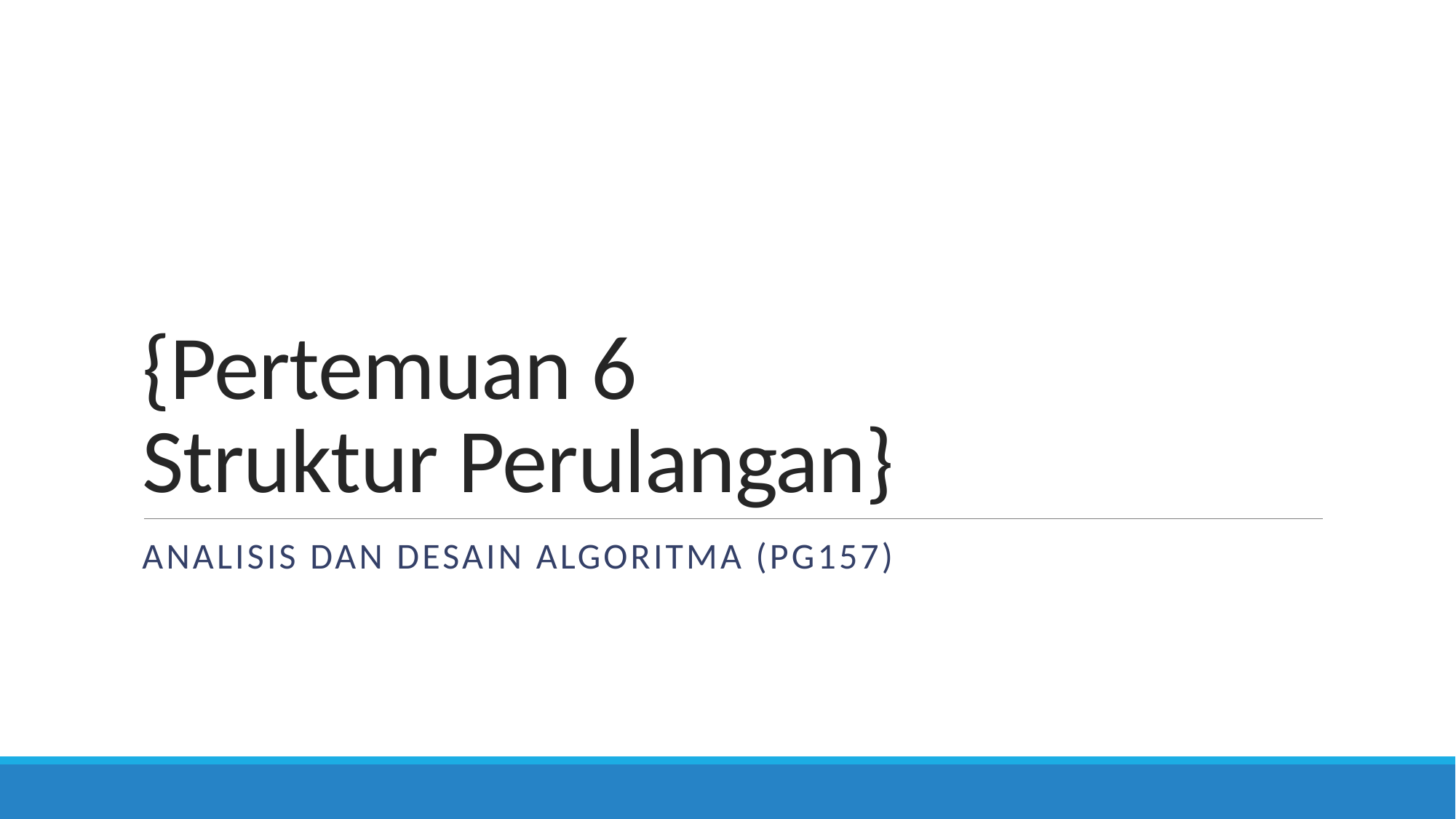

# {Pertemuan 6 Struktur Perulangan}
Analisis dan desain Algoritma (PG157)